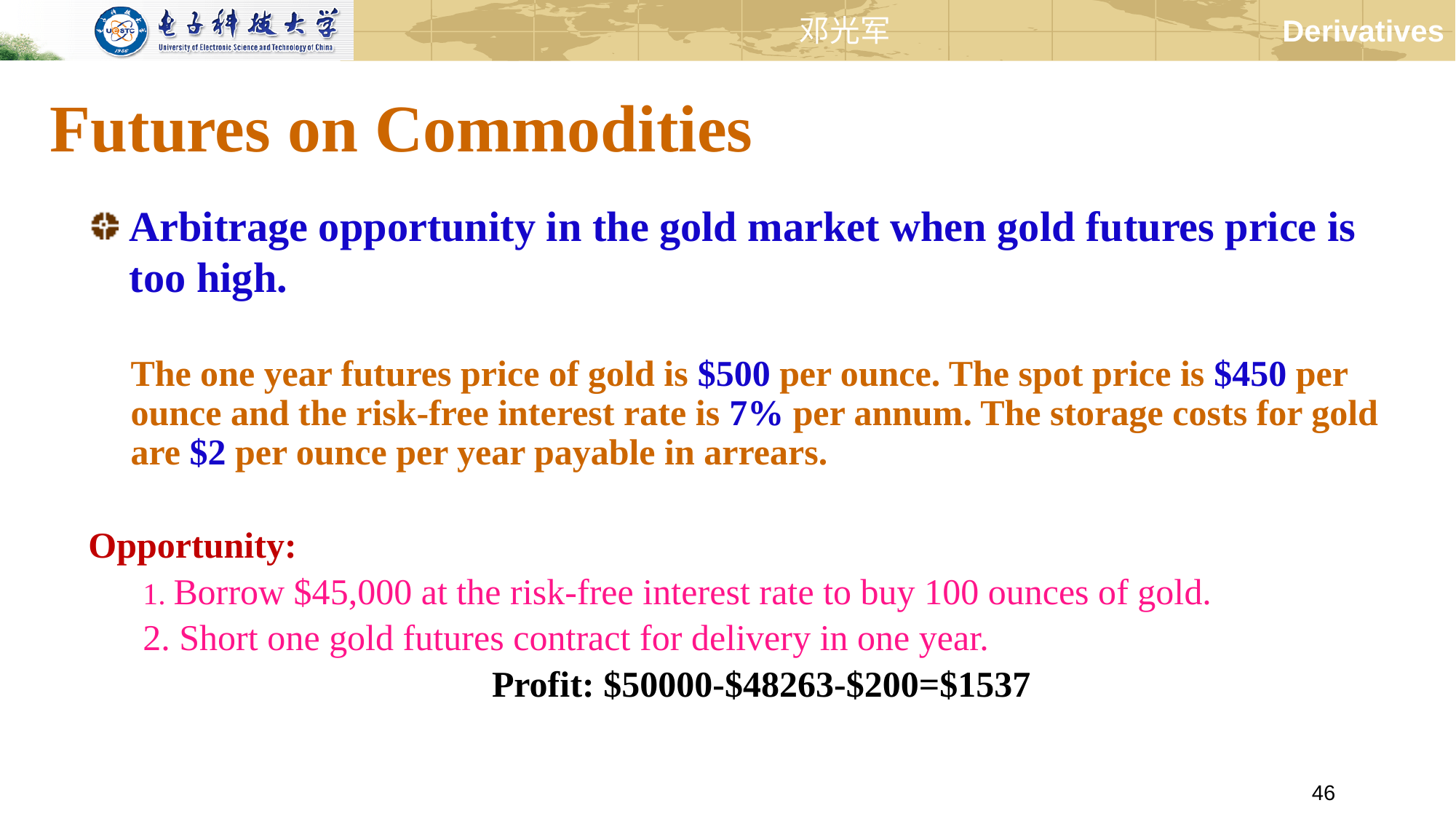

# Futures on Commodities
Arbitrage opportunity in the gold market when gold futures price is too high.

The one year futures price of gold is $500 per ounce. The spot price is $450 per ounce and the risk-free interest rate is 7% per annum. The storage costs for gold are $2 per ounce per year payable in arrears.

Opportunity:
1. Borrow $45,000 at the risk-free interest rate to buy 100 ounces of gold.
2. Short one gold futures contract for delivery in one year.
Profit: $50000-$48263-$200=$1537